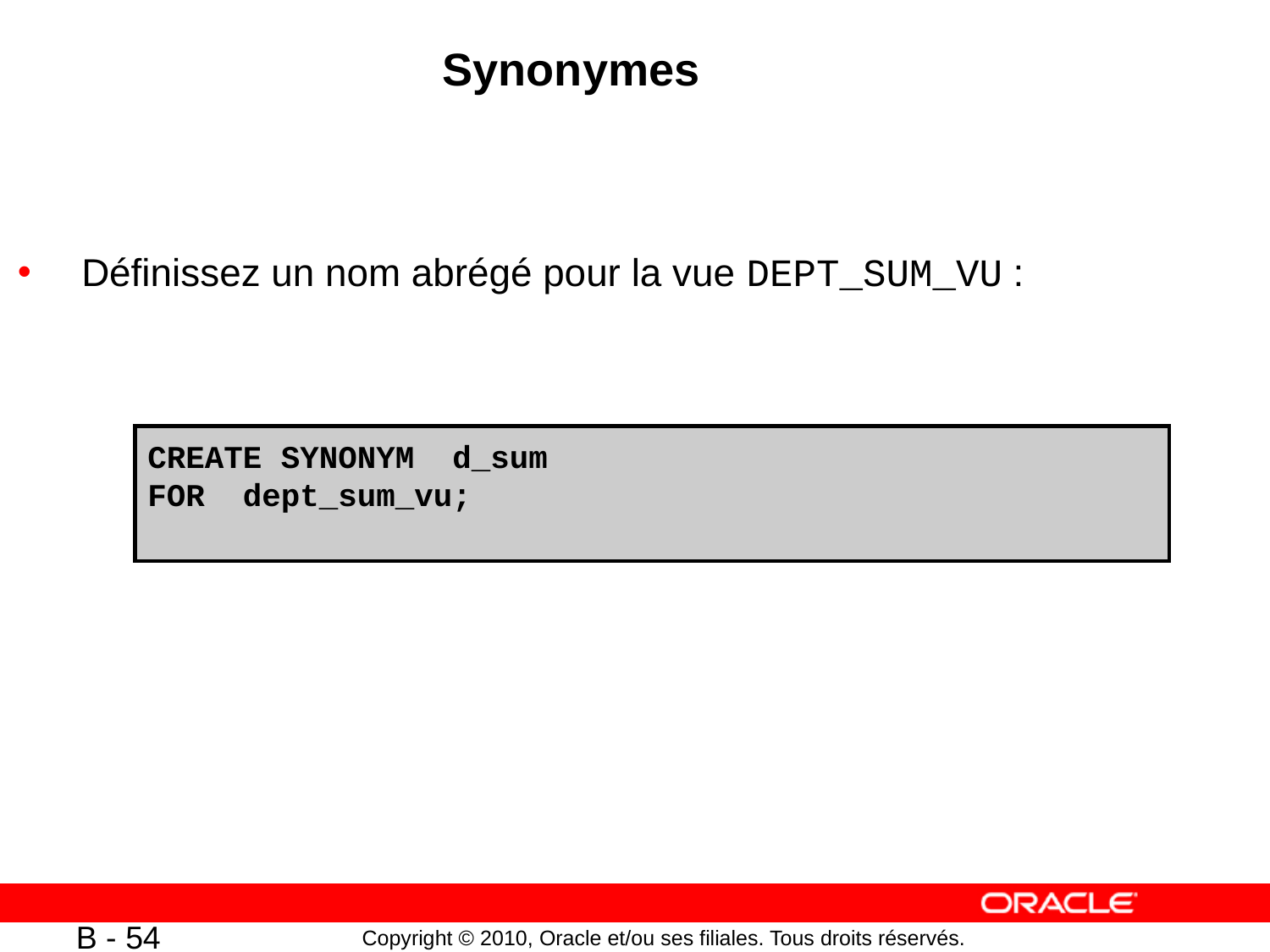

Synonymes
Définissez un nom abrégé pour la vue DEPT_SUM_VU :

CREATE SYNONYM  d_sum
FOR  dept_sum_vu;